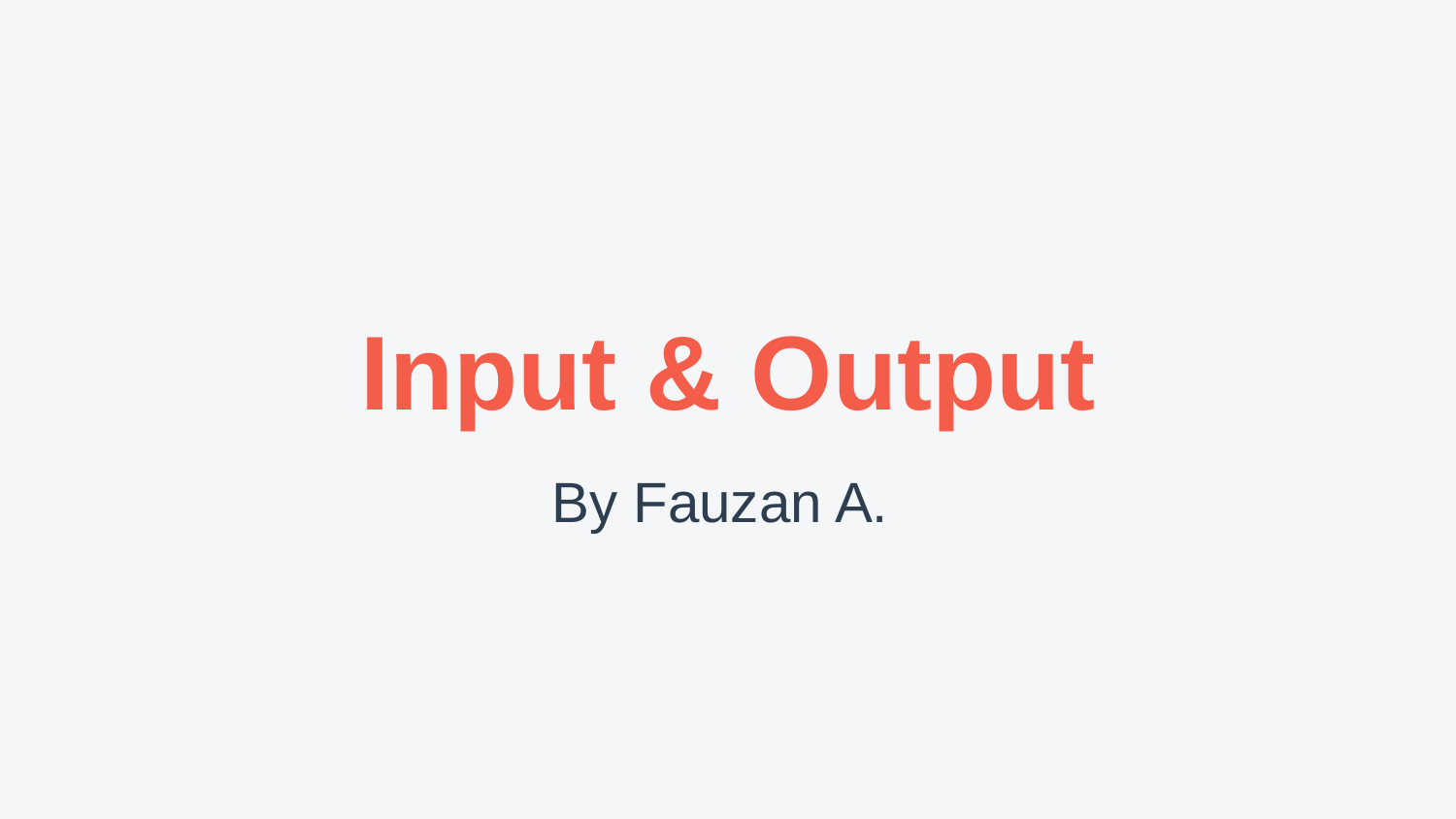

# Input & Output
By Fauzan A.